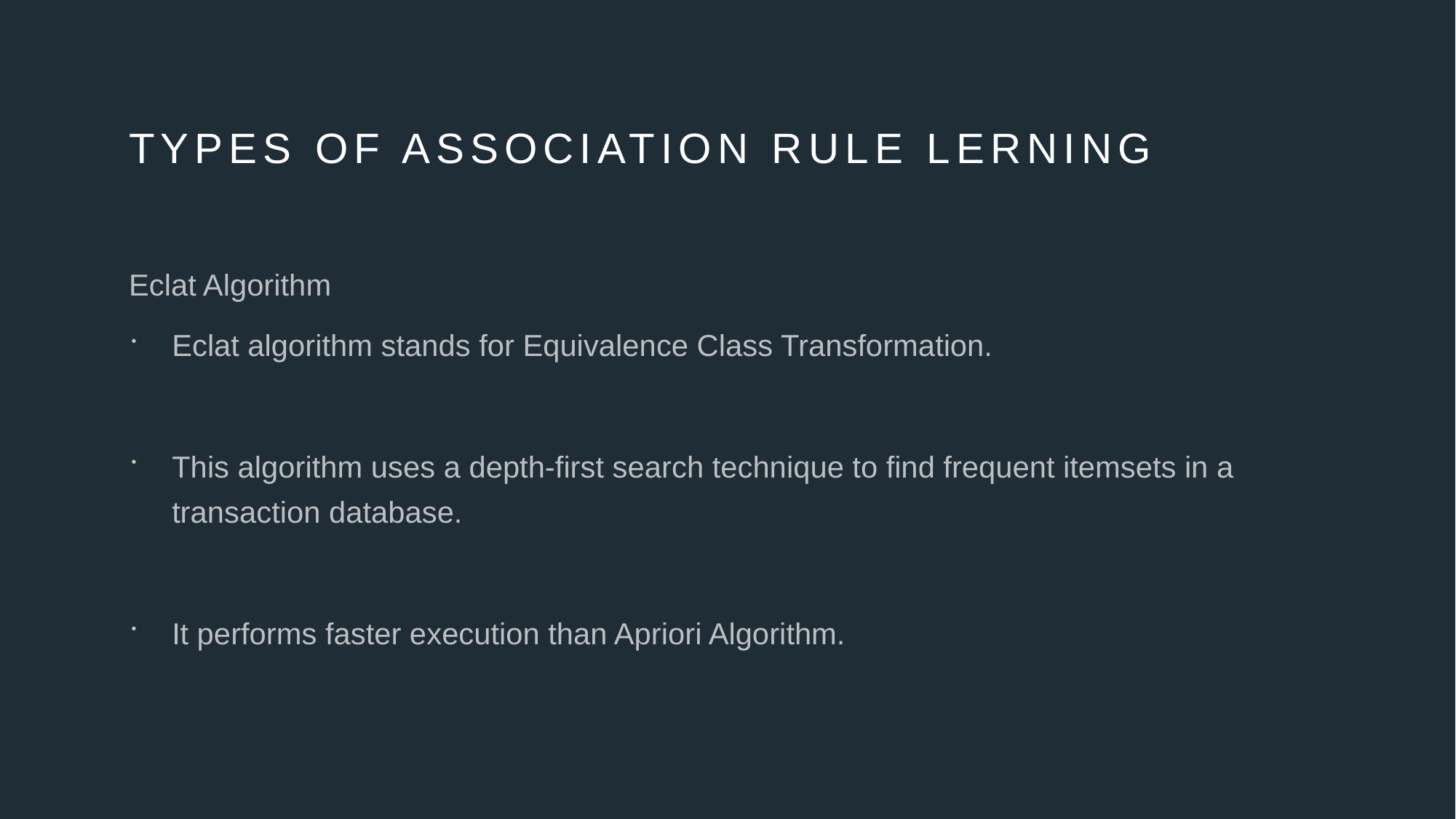

# Types of Association Rule Lerning
Eclat Algorithm
Eclat algorithm stands for Equivalence Class Transformation.

This algorithm uses a depth-first search technique to find frequent itemsets in a transaction database.

It performs faster execution than Apriori Algorithm.